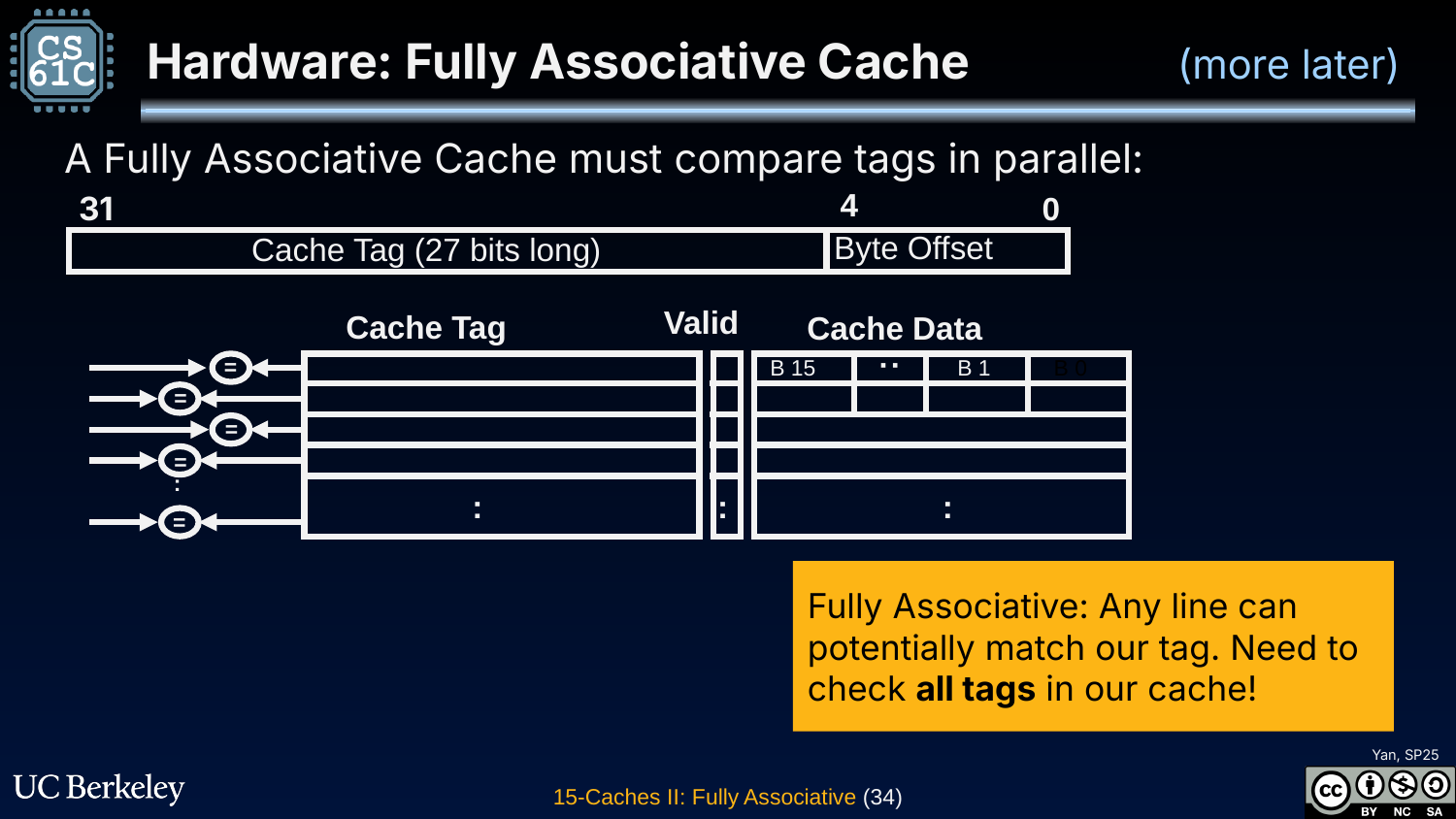

# Hardware: Fully Associative Cache
(more later)
A Fully Associative Cache must compare tags in parallel:
4
31
0
Byte Offset
Cache Tag (27 bits long)

Valid
 Cache Tag
 Cache Data
:
=
B 0
B 15
B 1

=

=

=

:
:
:
:
=

Fully Associative: Any line can potentially match our tag. Need to check all tags in our cache!